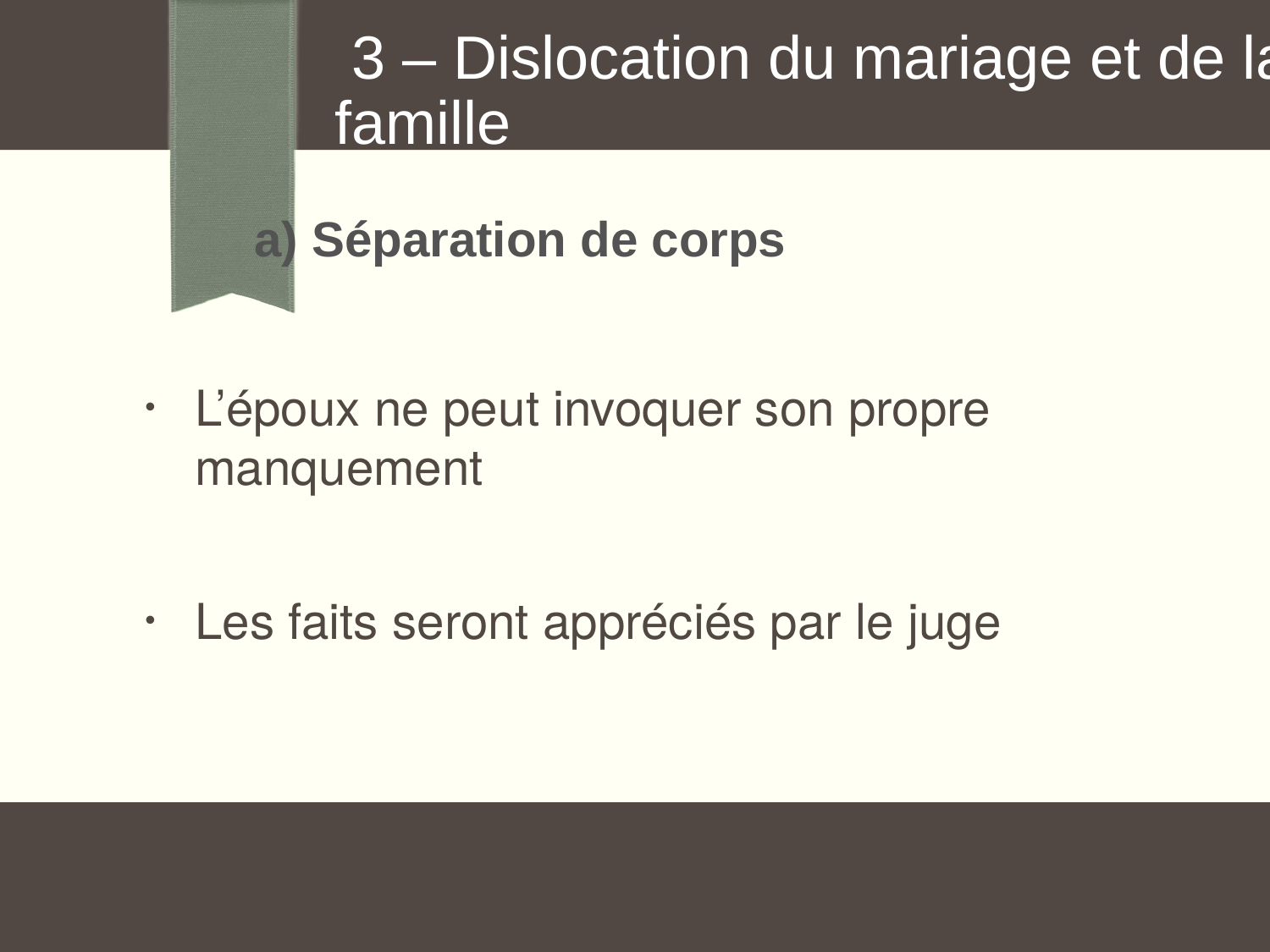

3 – Dislocation du mariage et de la famille

           a) Séparation de corps

L’époux ne peut invoquer son propre manquement

Les faits seront appréciés par le juge